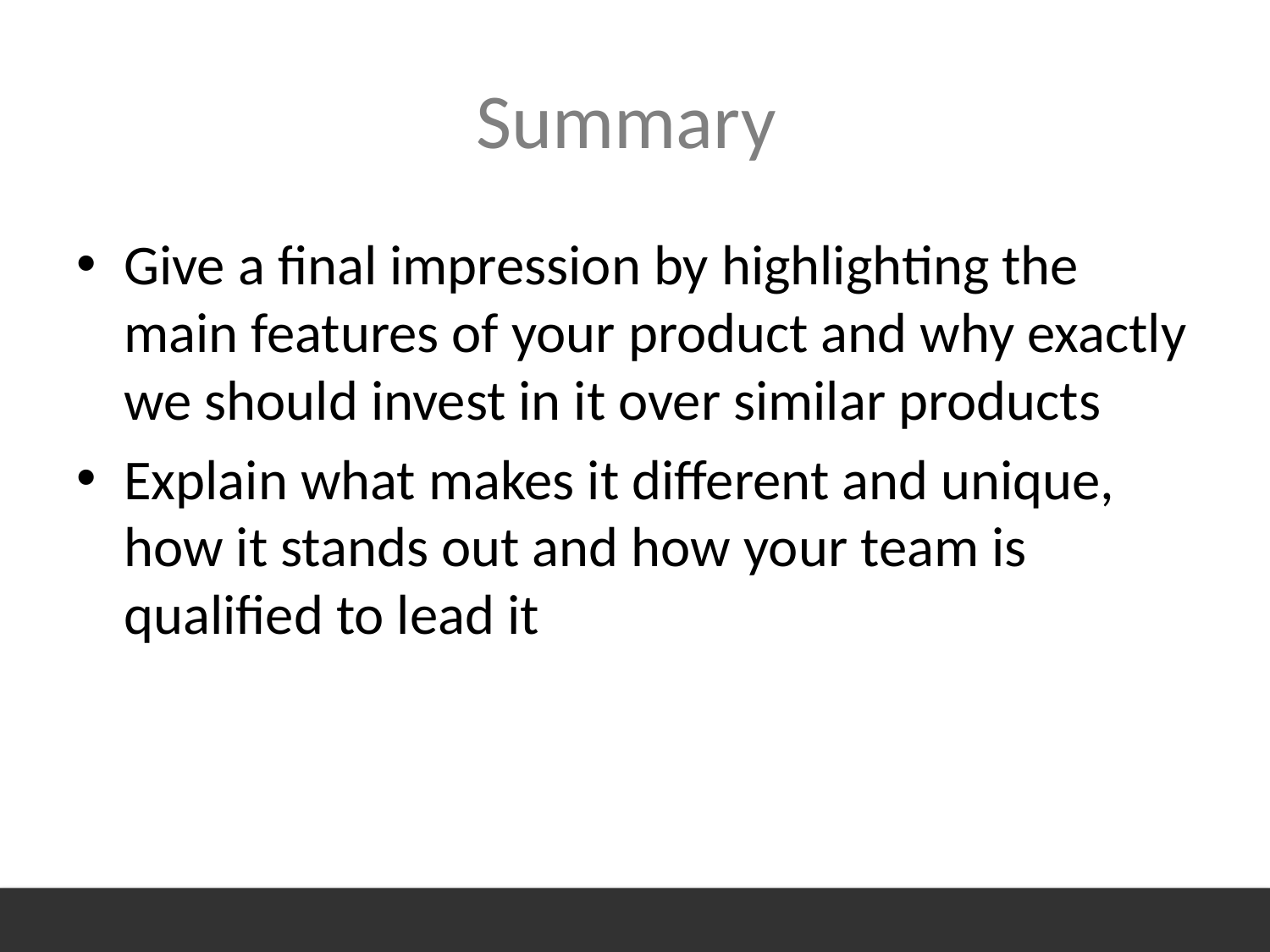

# Summary
Give a final impression by highlighting the main features of your product and why exactly we should invest in it over similar products
Explain what makes it different and unique, how it stands out and how your team is qualified to lead it